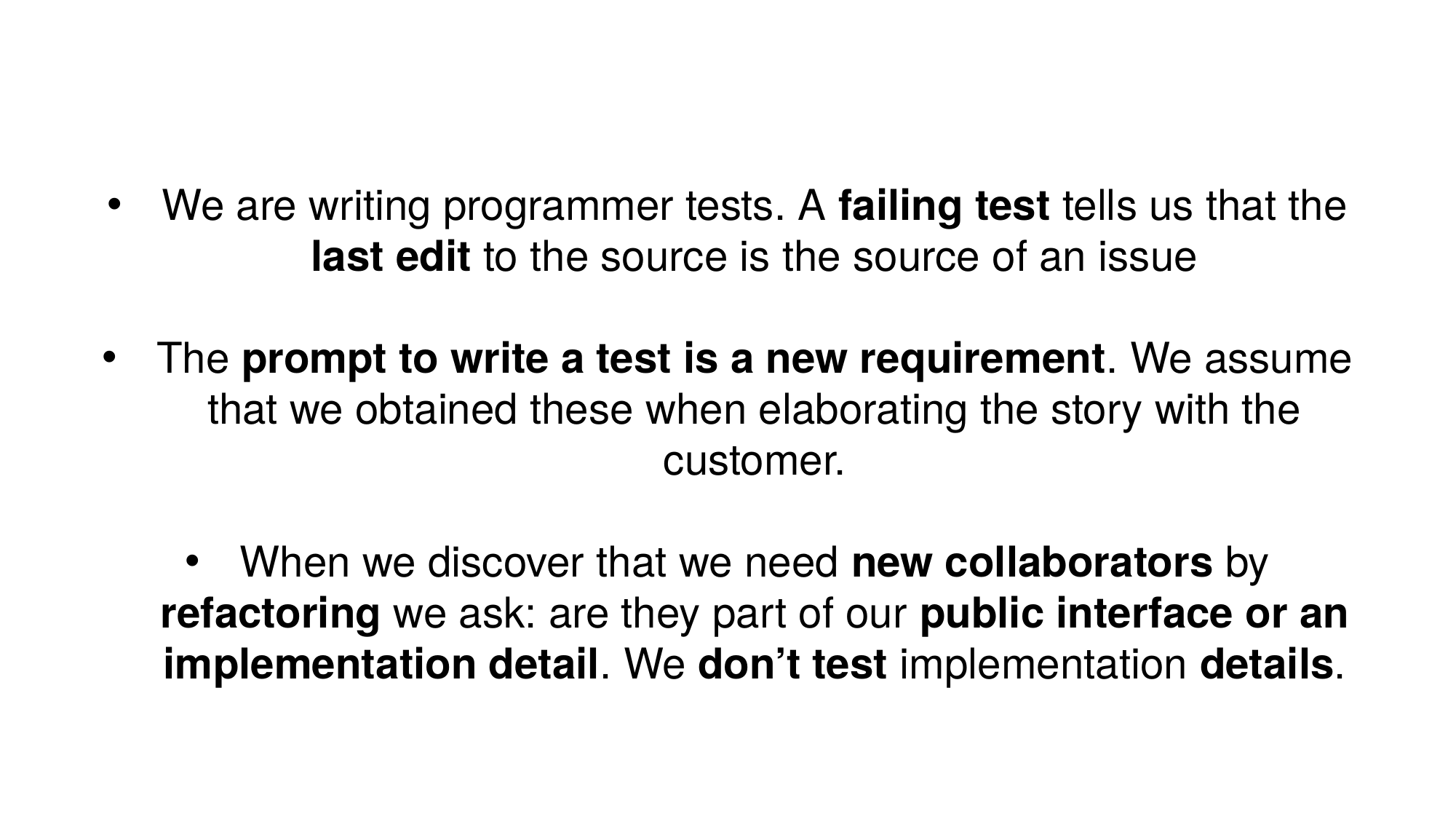

We are writing programmer tests. A failing test tells us that the last edit to the source is the source of an issue

The prompt to write a test is a new requirement. We assume that we obtained these when elaborating the story with the customer.

When we discover that we need new collaborators by refactoring we ask: are they part of our public interface or an implementation detail. We don’t test implementation details.